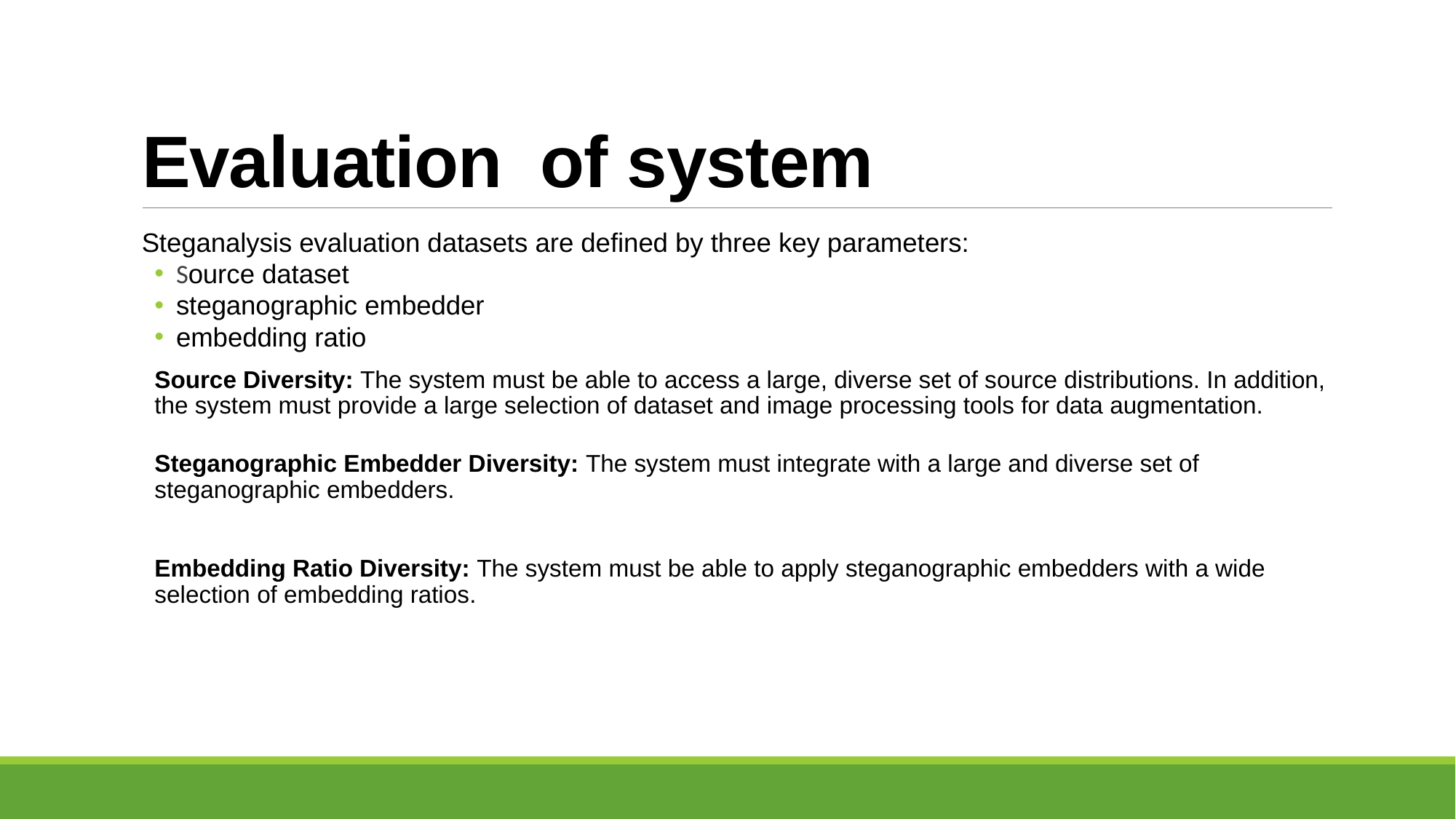

# Evaluation  of system
Steganalysis evaluation datasets are defined by three key parameters:
Source dataset
steganographic embedder
embedding ratio
Source Diversity: The system must be able to access a large, diverse set of source distributions. In addition, the system must provide a large selection of dataset and image processing tools for data augmentation.

Steganographic Embedder Diversity: The system must integrate with a large and diverse set of steganographic embedders.
Embedding Ratio Diversity: The system must be able to apply steganographic embedders with a wide selection of embedding ratios.